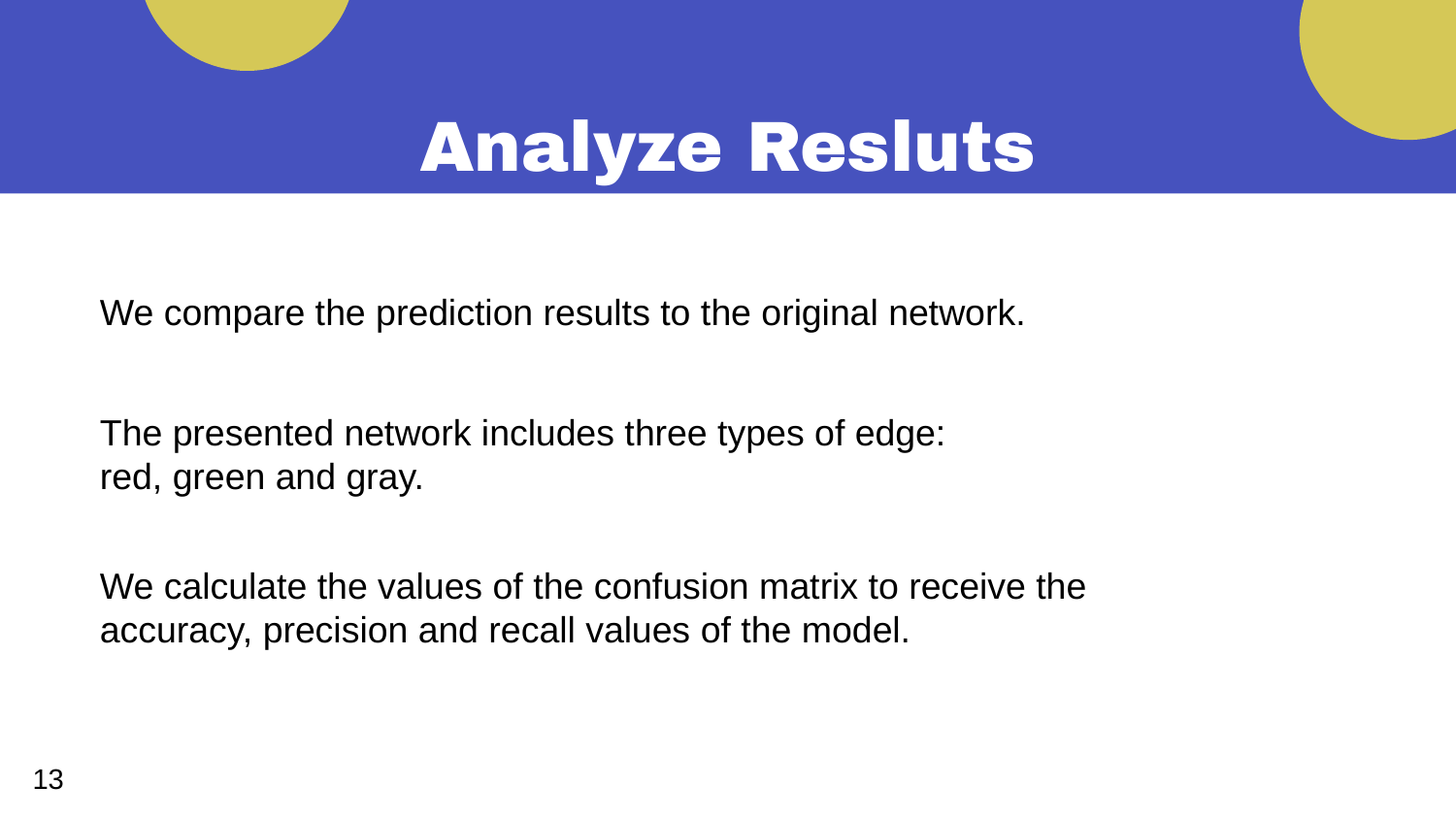

# Analyze Resluts
We compare the prediction results to the original network.
The presented network includes three types of edge:
red, green and gray.
We calculate the values of the confusion matrix to receive the accuracy, precision and recall values of the model.
13